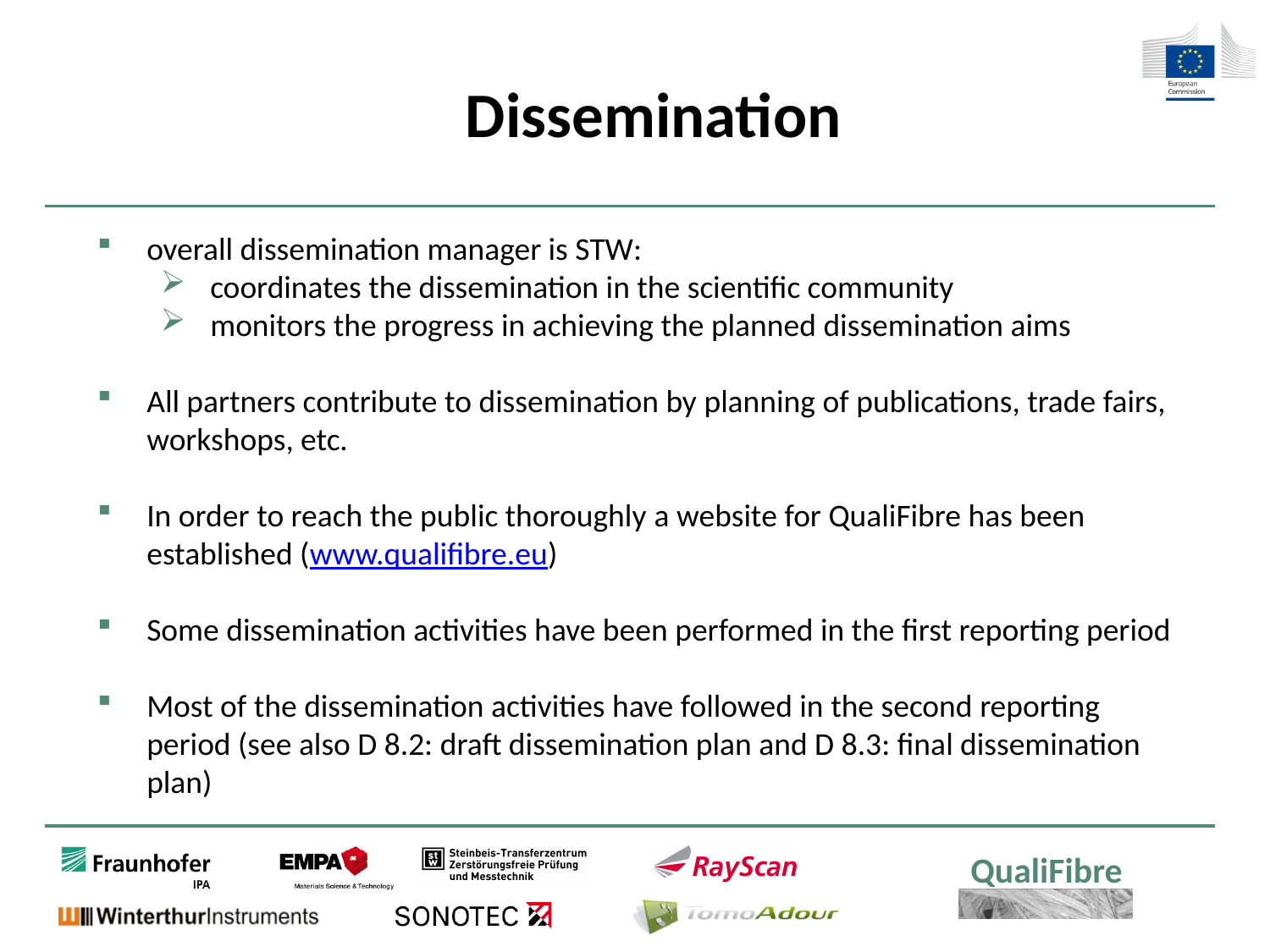

Dissemination
overall dissemination manager is STW:
coordinates the dissemination in the scientific community
monitors the progress in achieving the planned dissemination aims

All partners contribute to dissemination by planning of publications, trade fairs, workshops, etc.

In order to reach the public thoroughly a website for QualiFibre has been established (www.qualifibre.eu)

Some dissemination activities have been performed in the first reporting period

Most of the dissemination activities have followed in the second reporting period (see also D 8.2: draft dissemination plan and D 8.3: final dissemination plan)